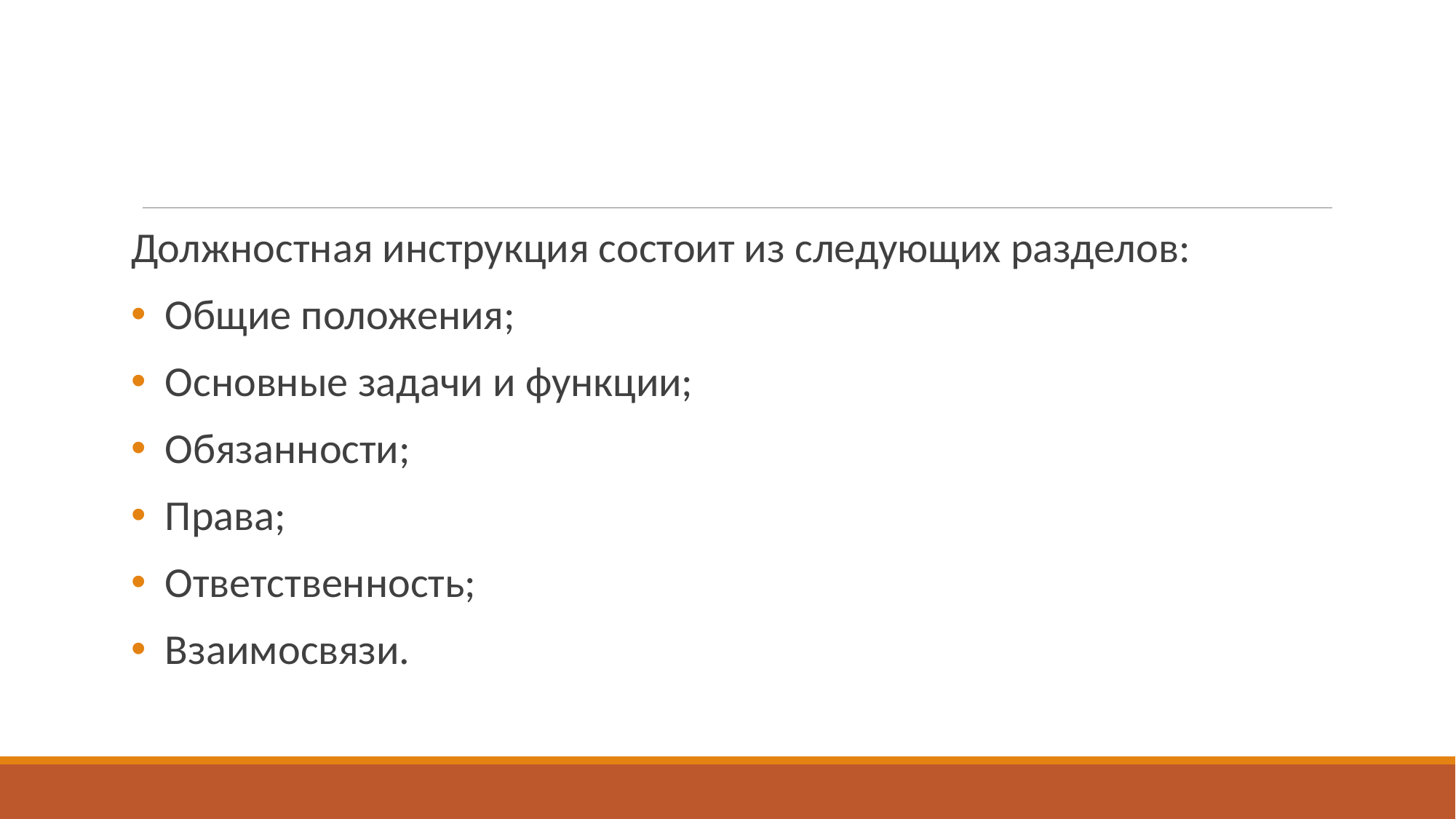

#
Должностная инструкция состоит из следующих разделов:
Общие положения;
Основные задачи и функции;
Обязанности;
Права;
Ответственность;
Взаимосвязи.